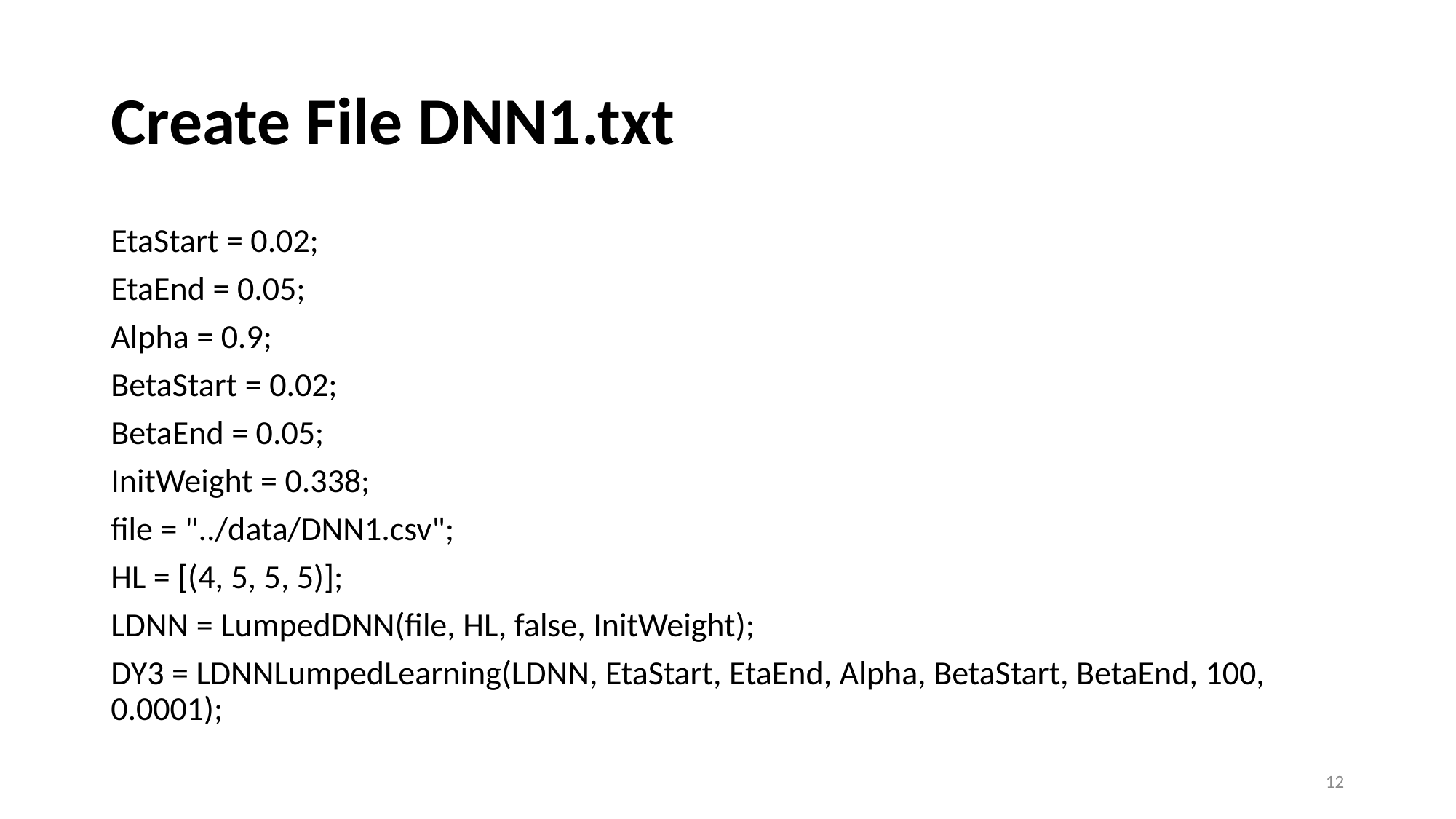

# Create File DNN1.txt
EtaStart = 0.02;
EtaEnd = 0.05;
Alpha = 0.9;
BetaStart = 0.02;
BetaEnd = 0.05;
InitWeight = 0.338;
file = "../data/DNN1.csv";
HL = [(4, 5, 5, 5)];
LDNN = LumpedDNN(file, HL, false, InitWeight);
DY3 = LDNNLumpedLearning(LDNN, EtaStart, EtaEnd, Alpha, BetaStart, BetaEnd, 100, 0.0001);

12